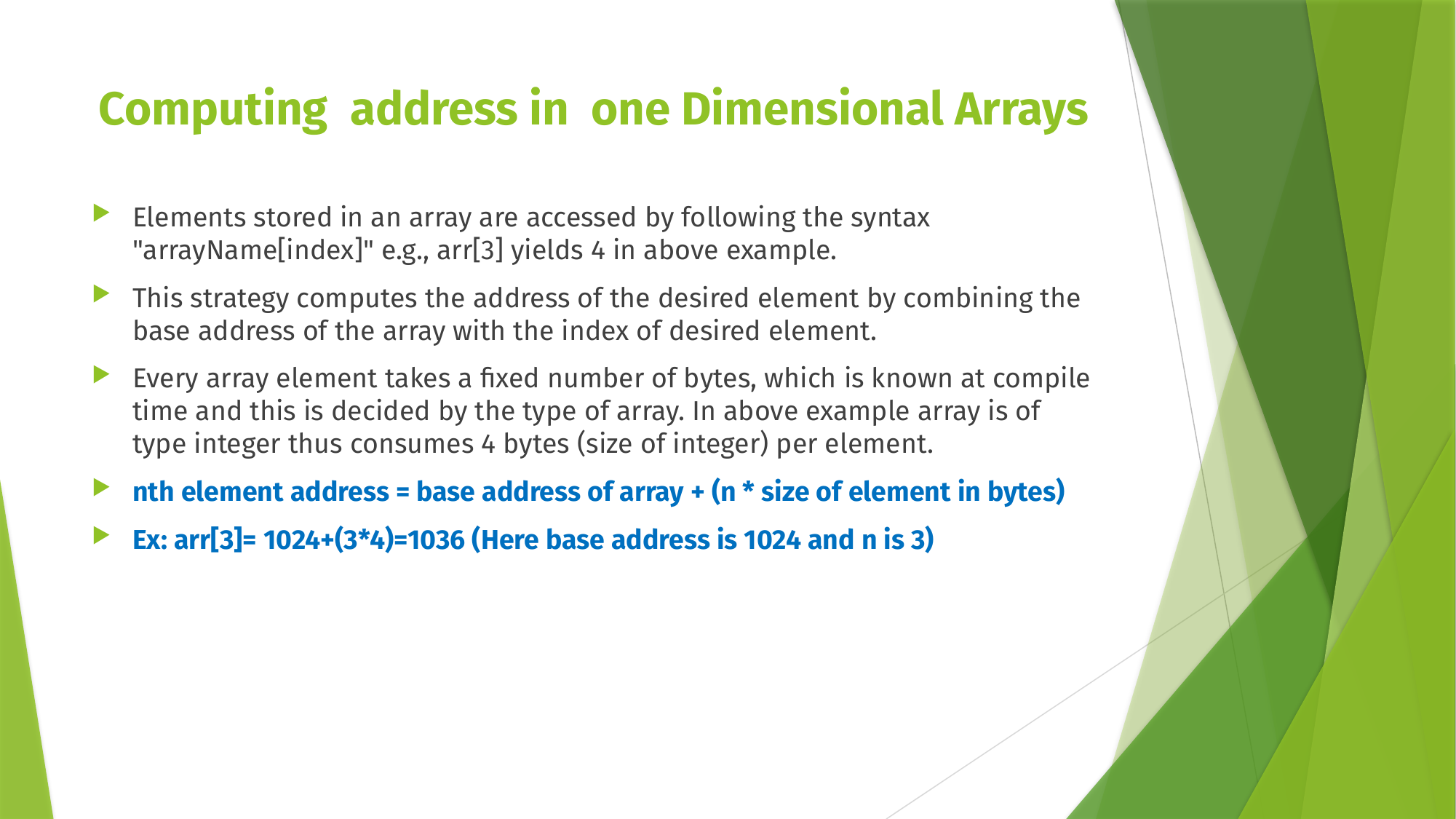

# Computing  address in  one Dimensional Arrays
Elements stored in an array are accessed by following the syntax "arrayName[index]" e.g., arr[3] yields 4 in above example.
This strategy computes the address of the desired element by combining the base address of the array with the index of desired element.
Every array element takes a fixed number of bytes, which is known at compile time and this is decided by the type of array. In above example array is of type integer thus consumes 4 bytes (size of integer) per element.
nth element address = base address of array + (n * size of element in bytes)
Ex: arr[3]= 1024+(3*4)=1036 (Here base address is 1024 and n is 3)